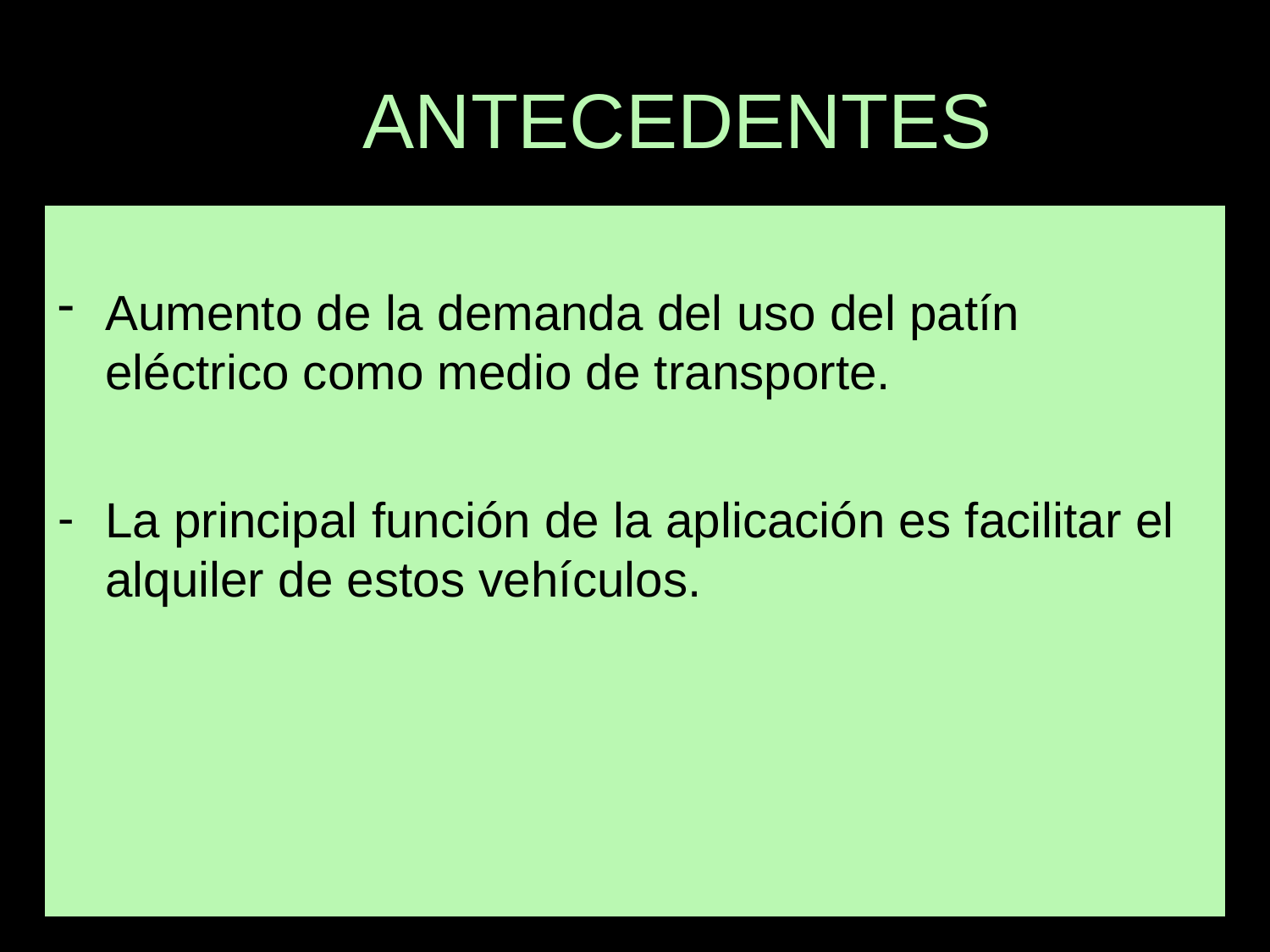

# 1. ANTECEDENTES

Aumento de la demanda del uso del patín eléctrico como medio de transporte.

La principal función de la aplicación es facilitar el alquiler de estos vehículos.